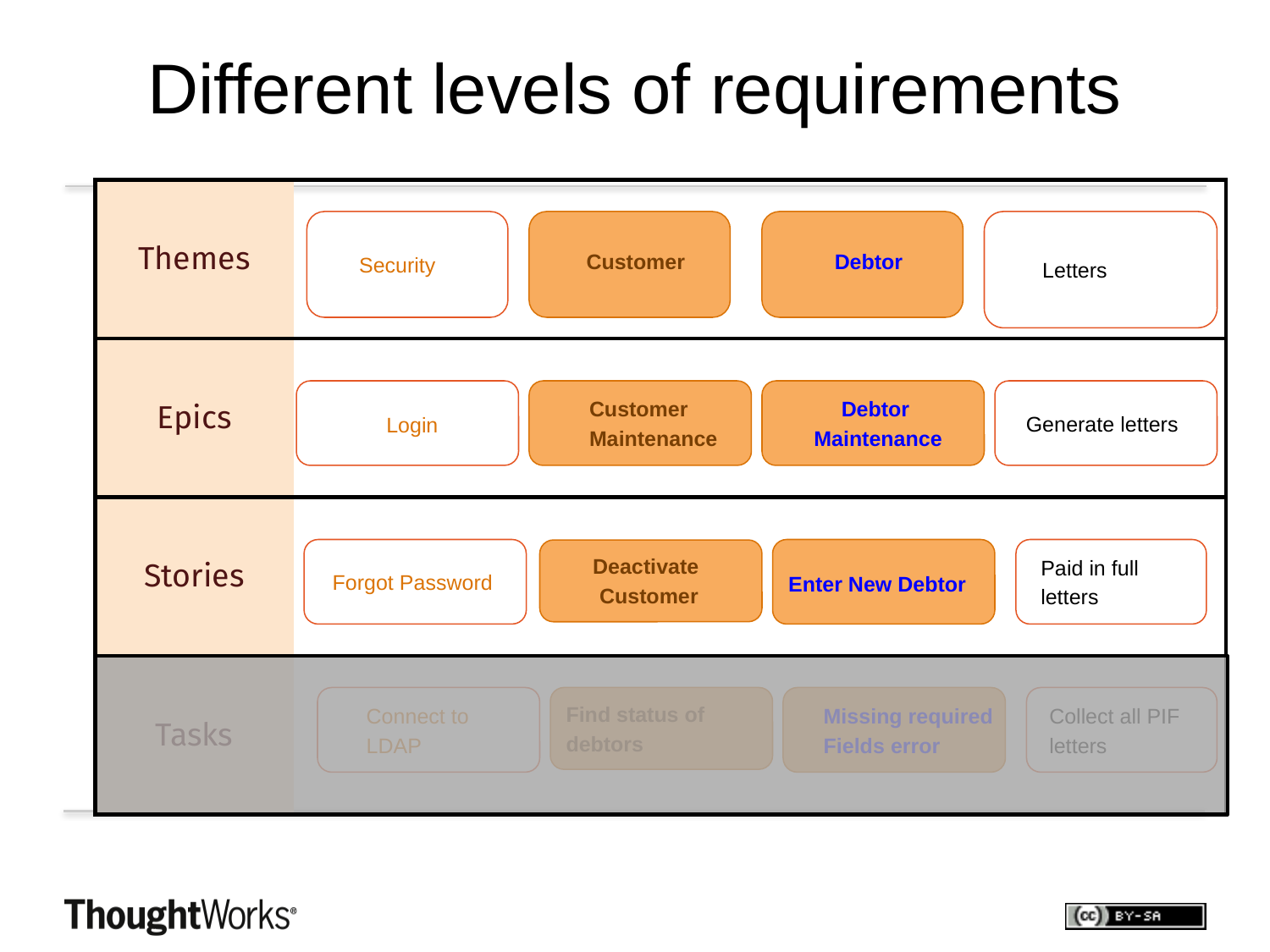

# Different levels of requirements
| Themes |  |
| --- | --- |
| Epics |  |
| Stories |  |
| Tasks |  |

Security

Customer

Debtor

Letters

Login

Customer
Maintenance

Debtor
Maintenance

Generate letters

Forgot Password

Enter New Debtor

Paid in full
letters

Deactivate
Customer

Connect to
LDAP

Find status of
debtors

Missing required
Fields error

Collect all PIF
letters